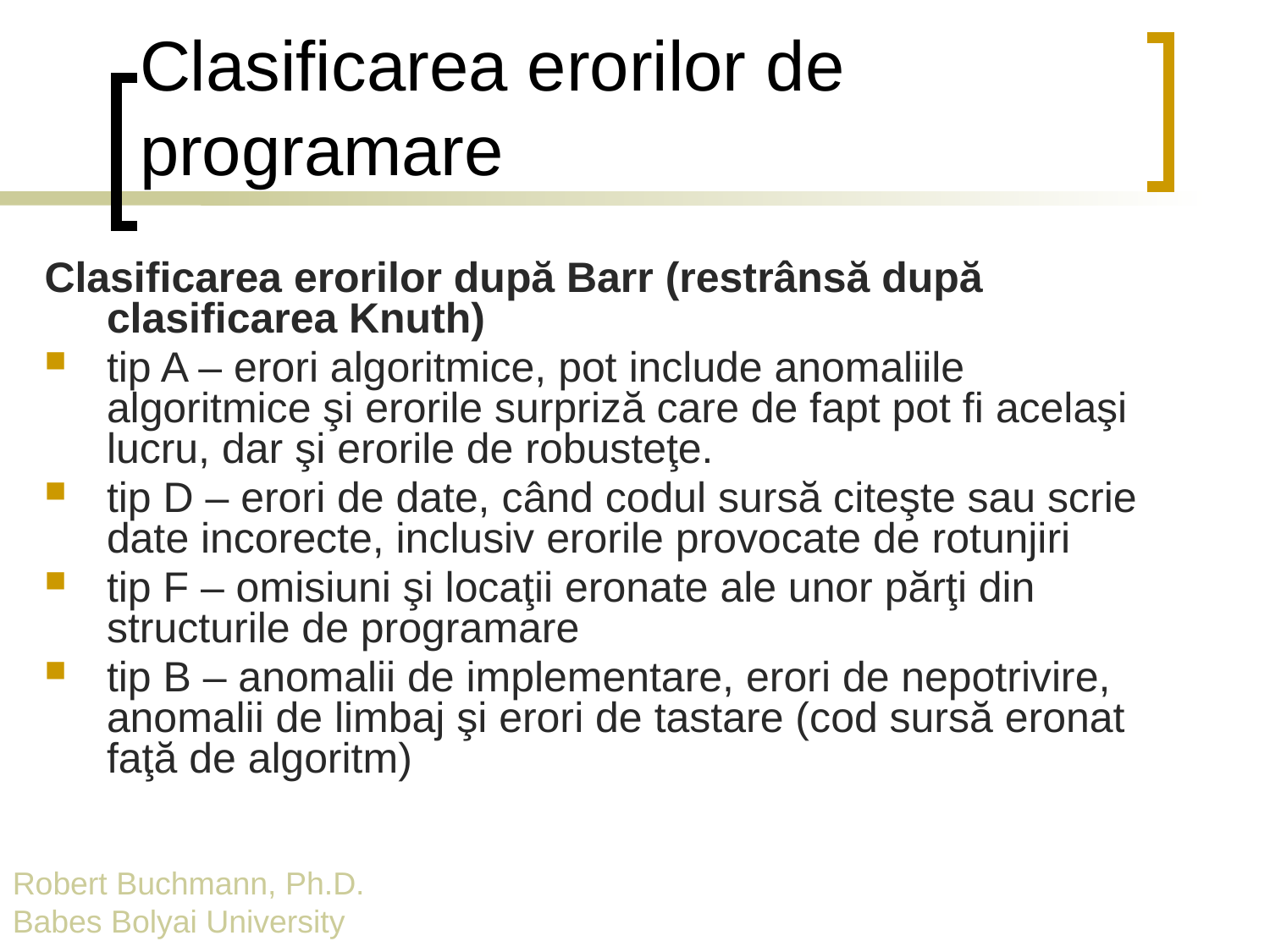

# Clasificarea erorilor de programare
Clasificarea erorilor după Barr (restrânsă după clasificarea Knuth)
tip A – erori algoritmice, pot include anomaliile algoritmice şi erorile surpriză care de fapt pot fi acelaşi lucru, dar şi erorile de robusteţe.
tip D – erori de date, când codul sursă citeşte sau scrie date incorecte, inclusiv erorile provocate de rotunjiri
tip F – omisiuni şi locaţii eronate ale unor părţi din structurile de programare
tip B – anomalii de implementare, erori de nepotrivire, anomalii de limbaj şi erori de tastare (cod sursă eronat faţă de algoritm)